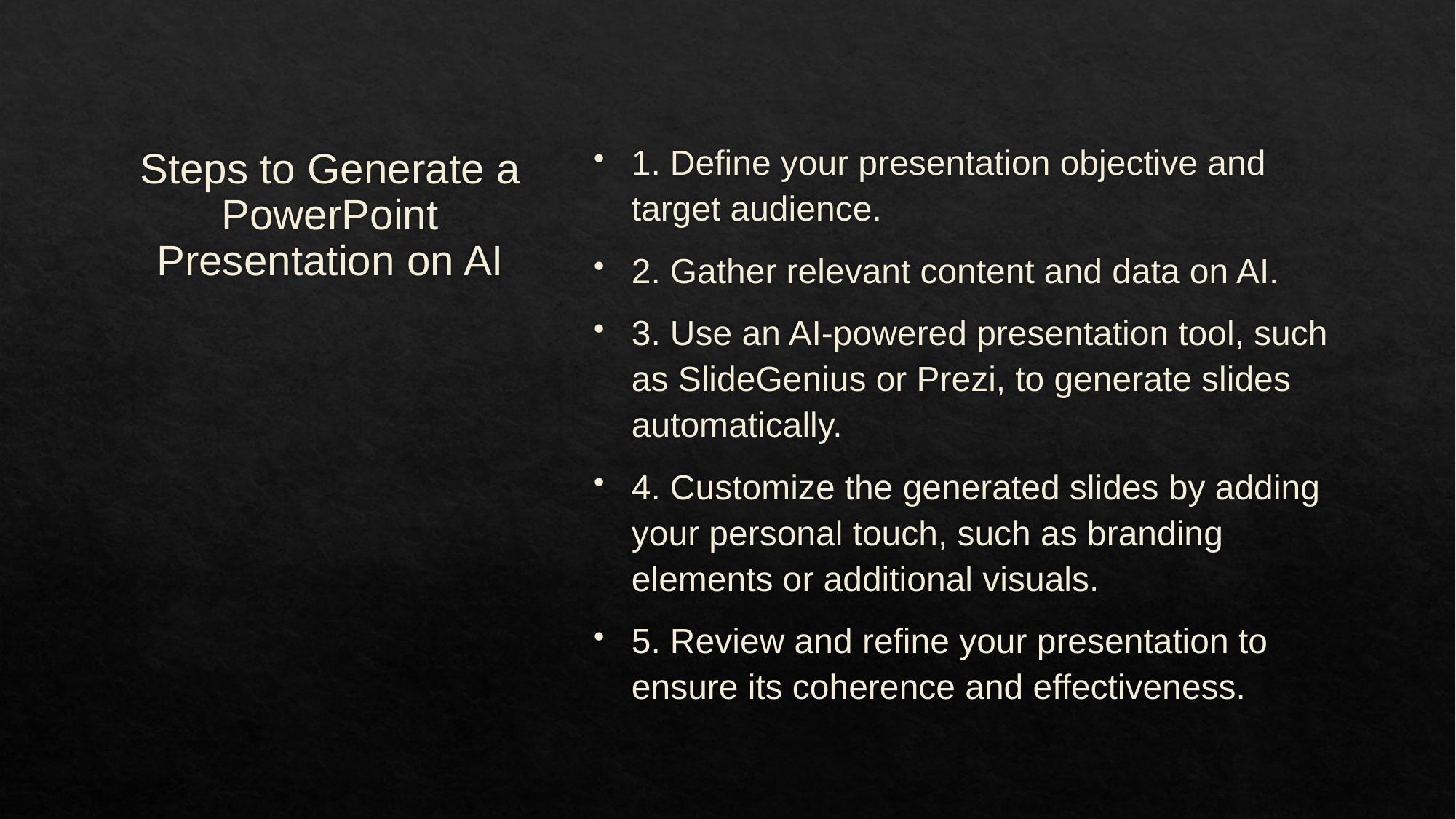

# Steps to Generate a PowerPoint Presentation on AI

1. Define your presentation objective and target audience.
2. Gather relevant content and data on AI.
3. Use an AI-powered presentation tool, such as SlideGenius or Prezi, to generate slides automatically.
4. Customize the generated slides by adding your personal touch, such as branding elements or additional visuals.
5. Review and refine your presentation to ensure its coherence and effectiveness.